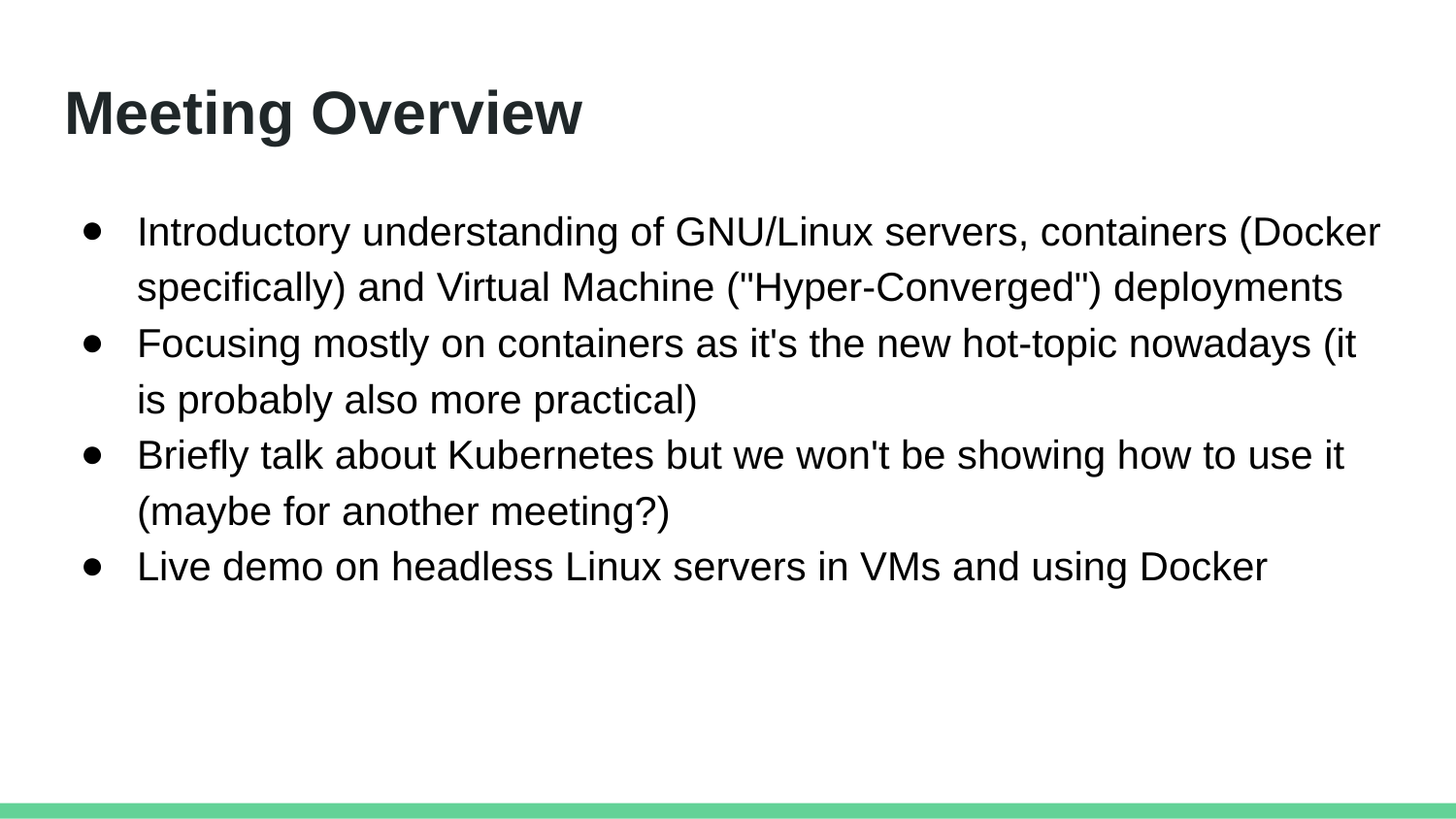

# Meeting Overview
Introductory understanding of GNU/Linux servers, containers (Docker specifically) and Virtual Machine ("Hyper-Converged") deployments
Focusing mostly on containers as it's the new hot-topic nowadays (it is probably also more practical)
Briefly talk about Kubernetes but we won't be showing how to use it (maybe for another meeting?)
Live demo on headless Linux servers in VMs and using Docker